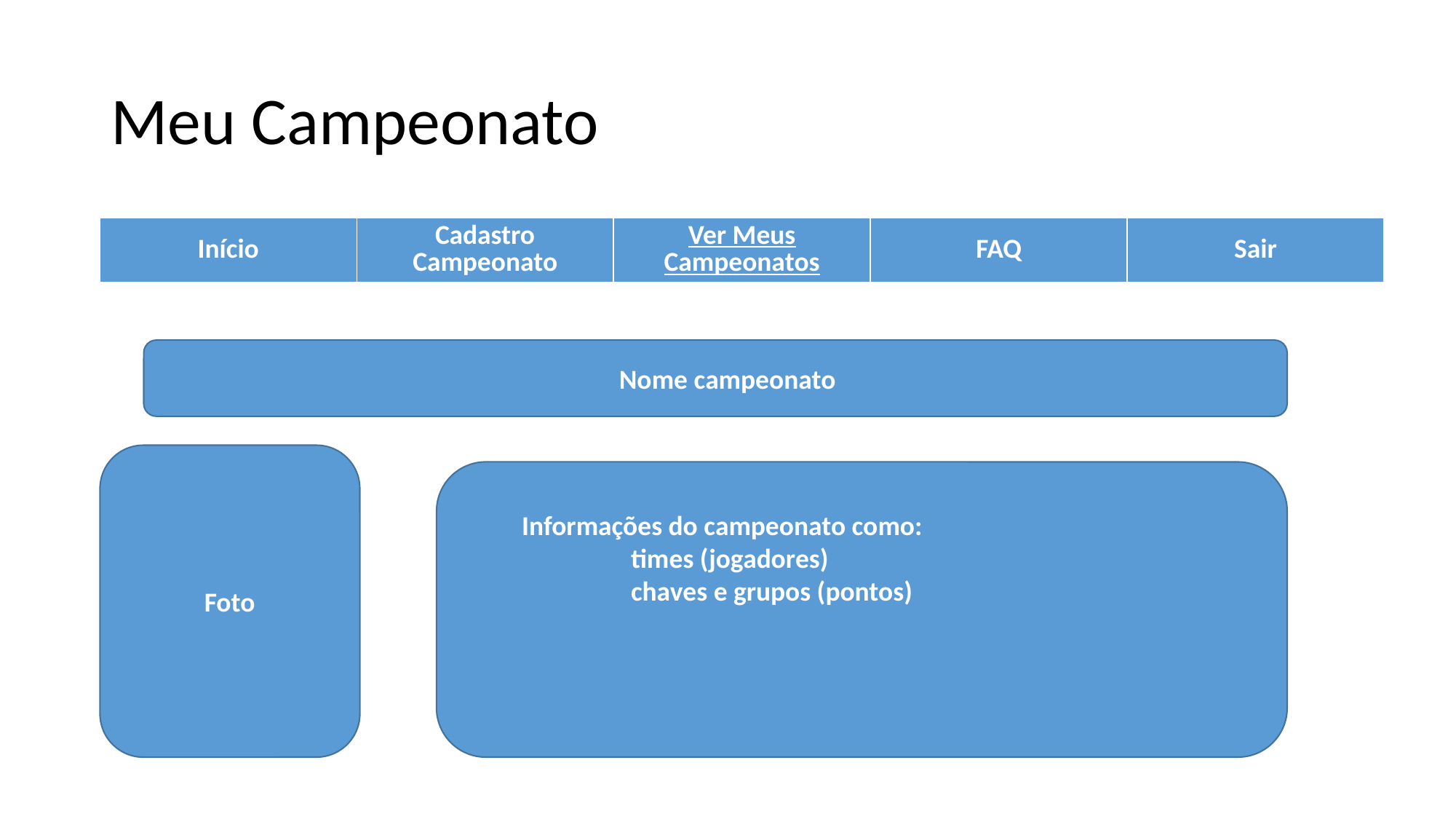

# Meu Campeonato
| Início | Cadastro Campeonato | Ver Meus Campeonatos | FAQ | Sair |
| --- | --- | --- | --- | --- |

Nome campeonato

Informações do campeonato como:
	times (jogadores)
	chaves e grupos (pontos)

Foto